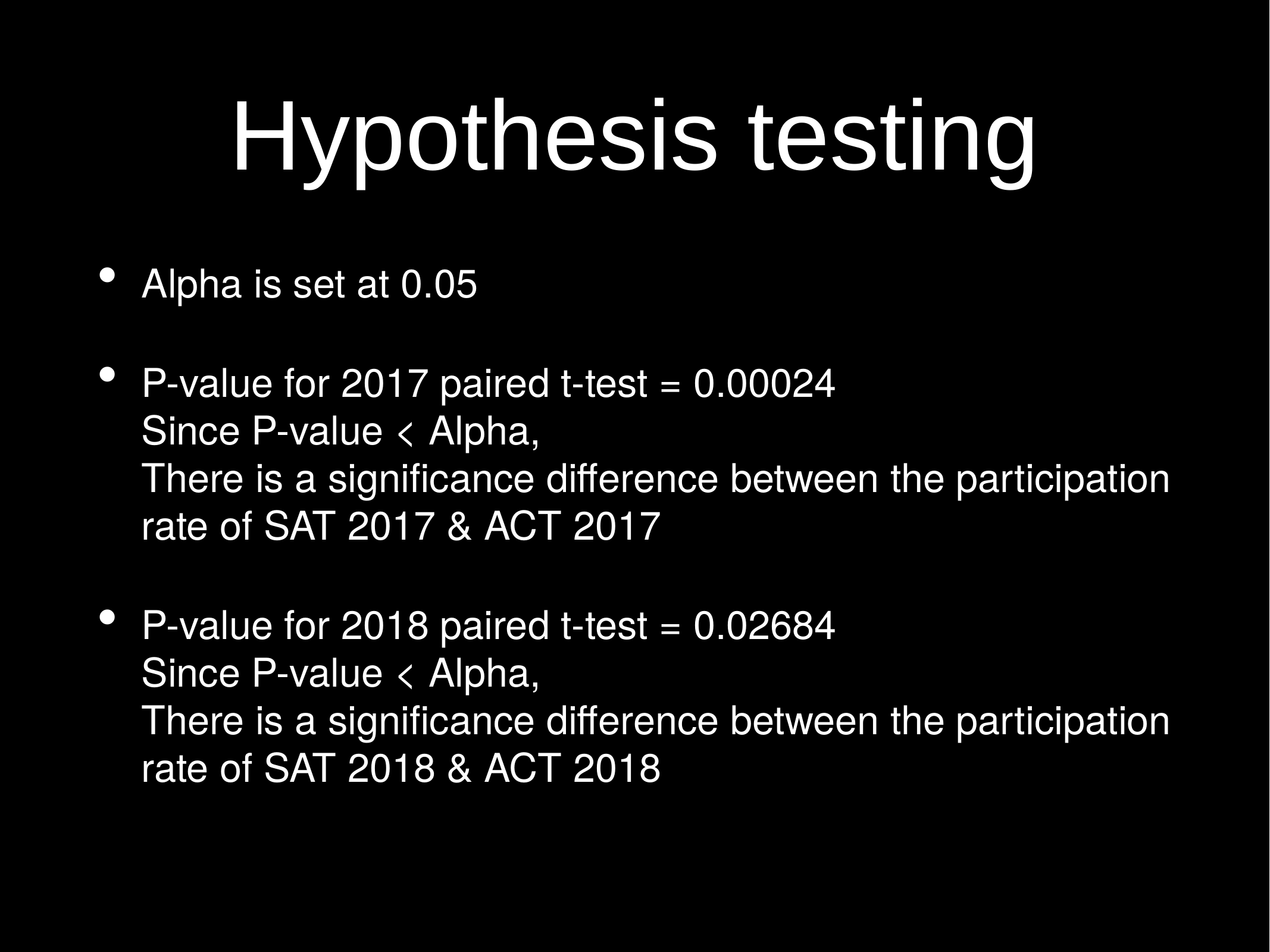

# Hypothesis testing
Alpha is set at 0.05
P-value for 2017 paired t-test = 0.00024
Since P-value < Alpha,
There is a significance difference between the participation rate of SAT 2017 & ACT 2017
P-value for 2018 paired t-test = 0.02684
Since P-value < Alpha,
There is a significance difference between the participation rate of SAT 2018 & ACT 2018